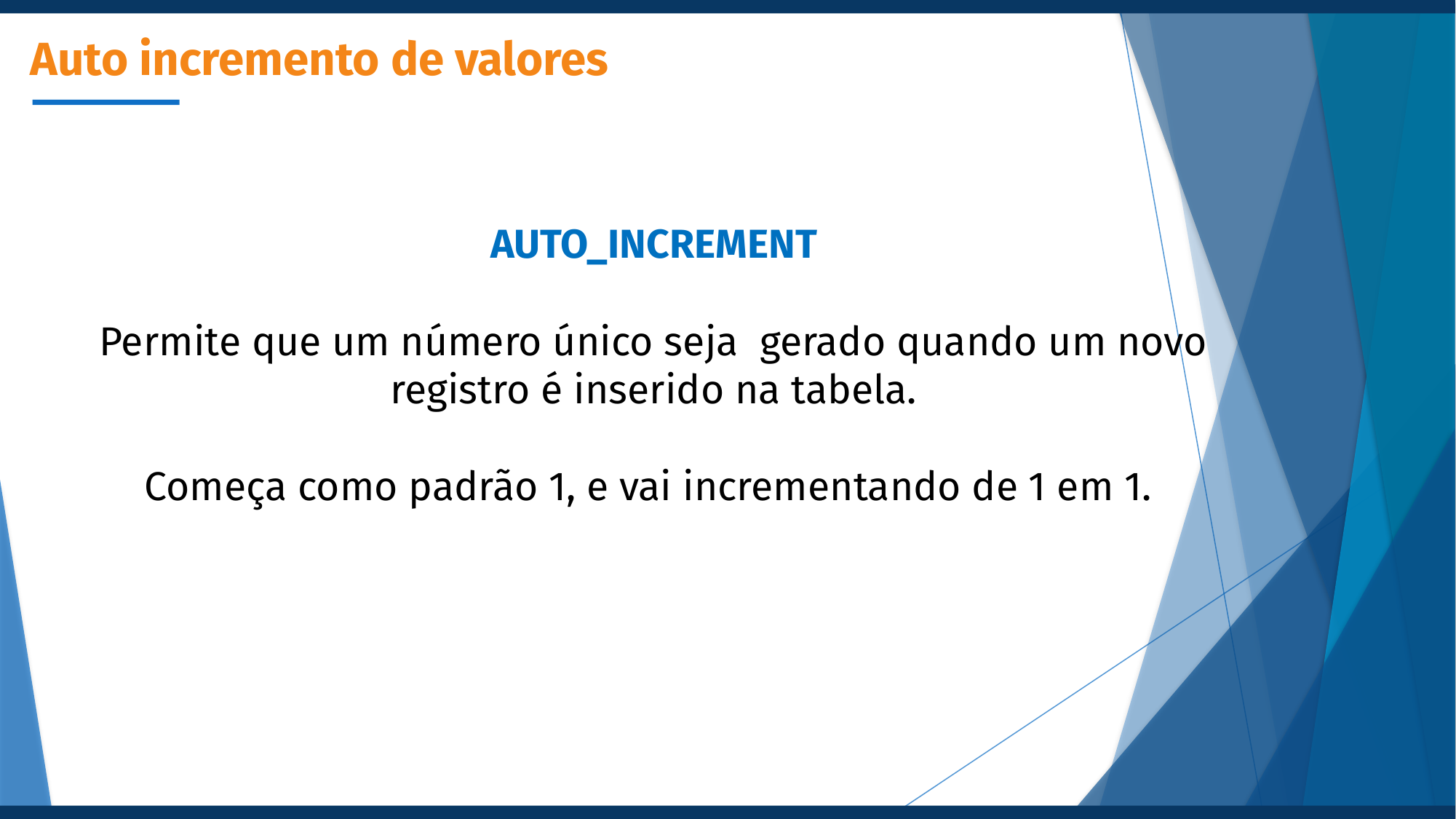

Auto incremento de valores

AUTO_INCREMENT

Permite que um número único seja  gerado quando um novo registro é inserido na tabela.

Começa como padrão 1, e vai incrementando de 1 em 1.